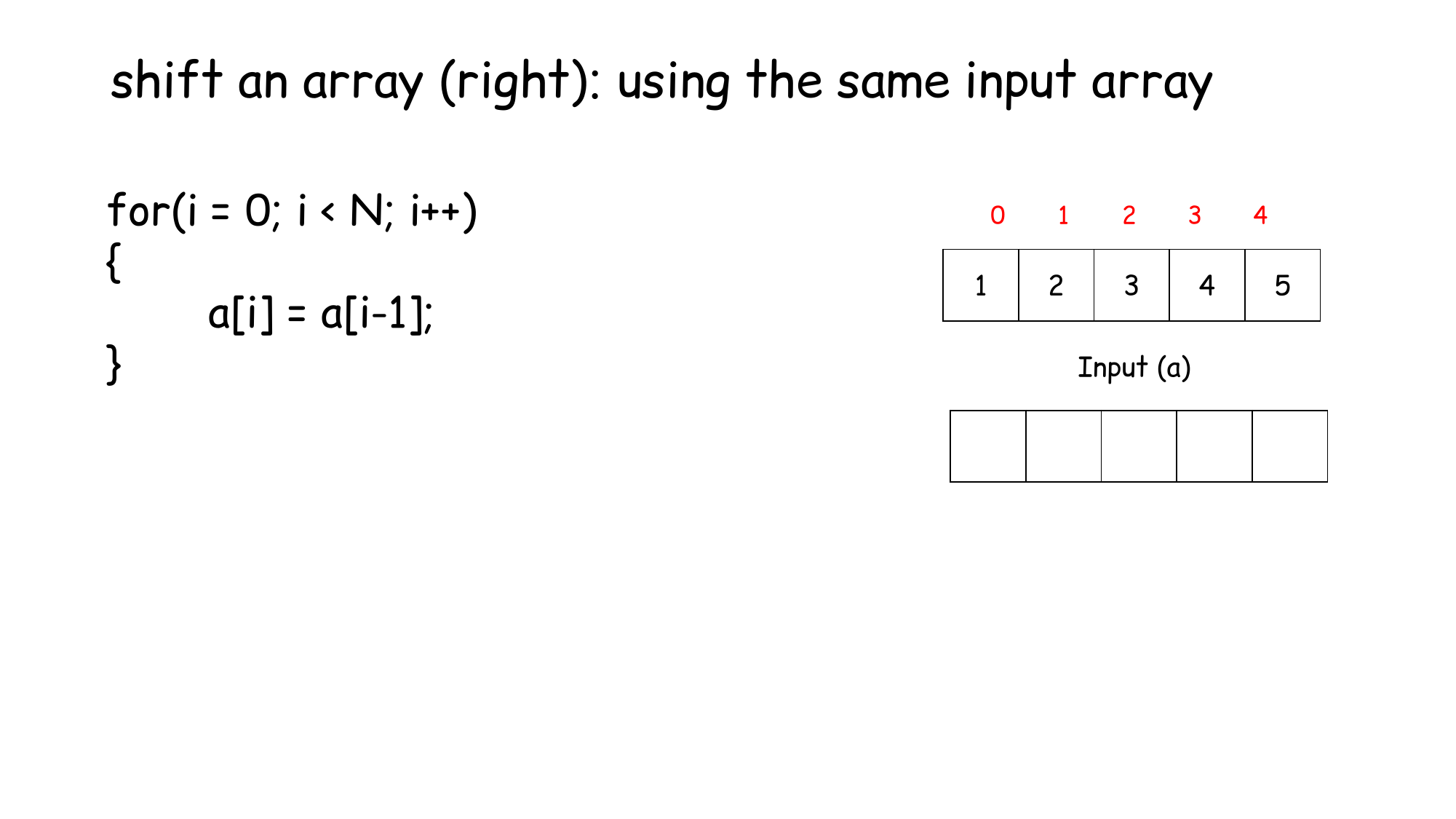

# shift an array (right): using the same input array
for(i = 0; i < N; i++)
{
        a[i] = a[i-1];
}
| 0 | 1 | 2 | 3 | 4 |
| --- | --- | --- | --- | --- |
| 1 | 2 | 3 | 4 | 5 |
| --- | --- | --- | --- | --- |
Input (a)
|  |  |  |  |  |
| --- | --- | --- | --- | --- |